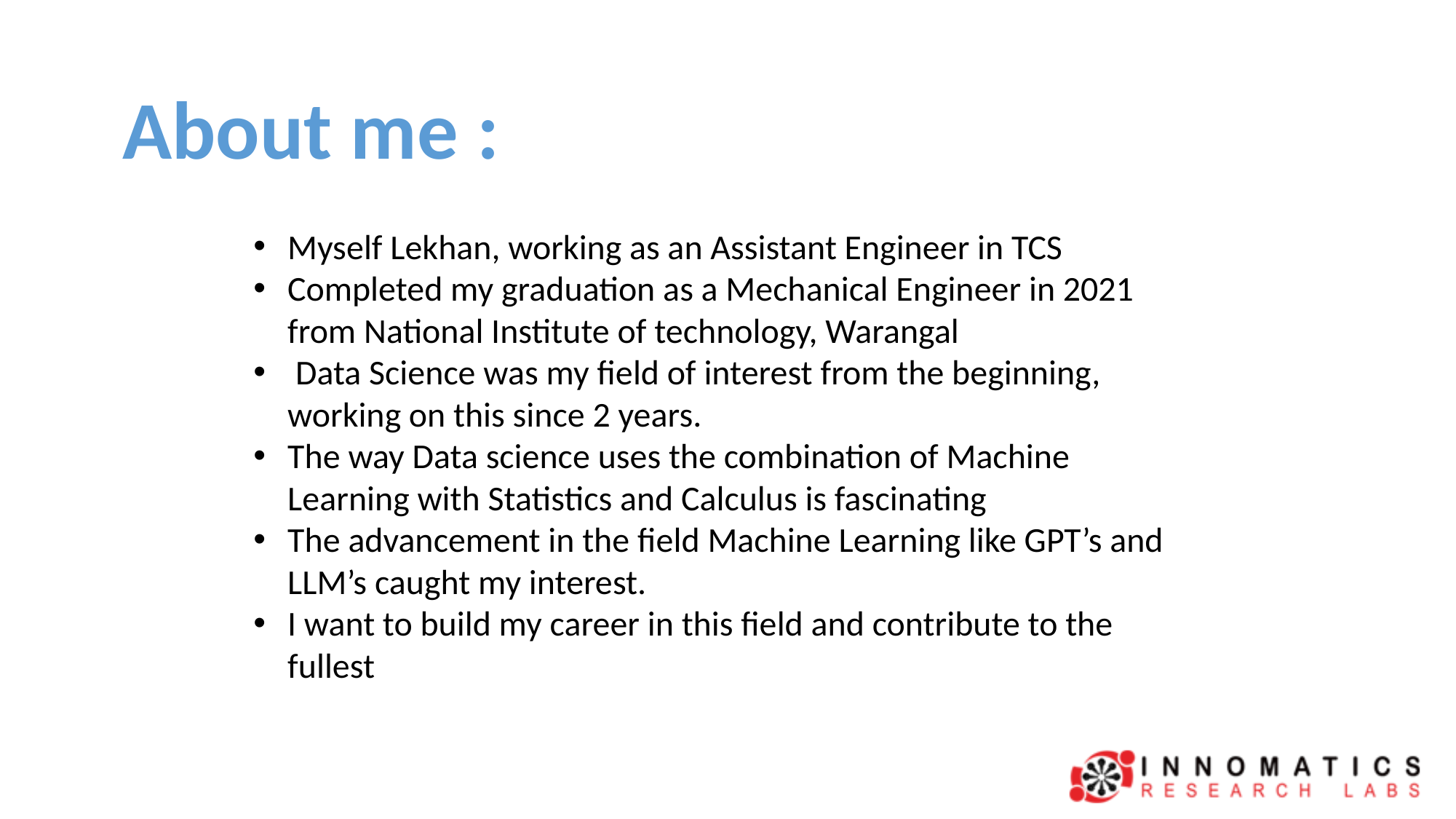

About me :
Myself Lekhan, working as an Assistant Engineer in TCS
Completed my graduation as a Mechanical Engineer in 2021 from National Institute of technology, Warangal
 Data Science was my field of interest from the beginning, working on this since 2 years.
The way Data science uses the combination of Machine Learning with Statistics and Calculus is fascinating
The advancement in the field Machine Learning like GPT’s and LLM’s caught my interest.
I want to build my career in this field and contribute to the fullest